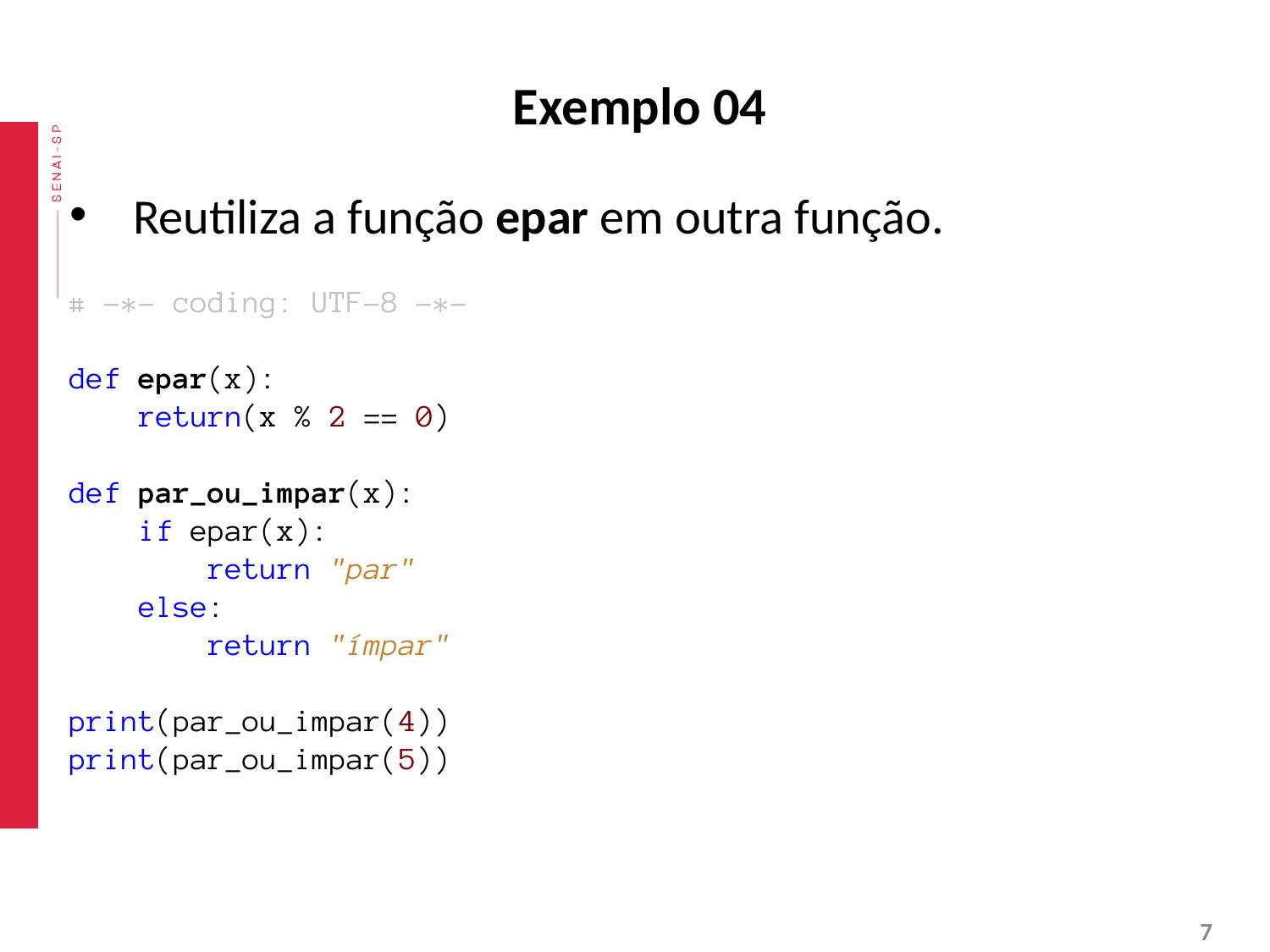

# Exemplo 04
Reutiliza a função epar em outra função.

# -*- coding: UTF-8 -*-

def epar(x):
    return(x % 2 == 0)

def par_ou_impar(x):
    if epar(x):
        return "par"
    else:
        return "ímpar"

print(par_ou_impar(4))
print(par_ou_impar(5))
7